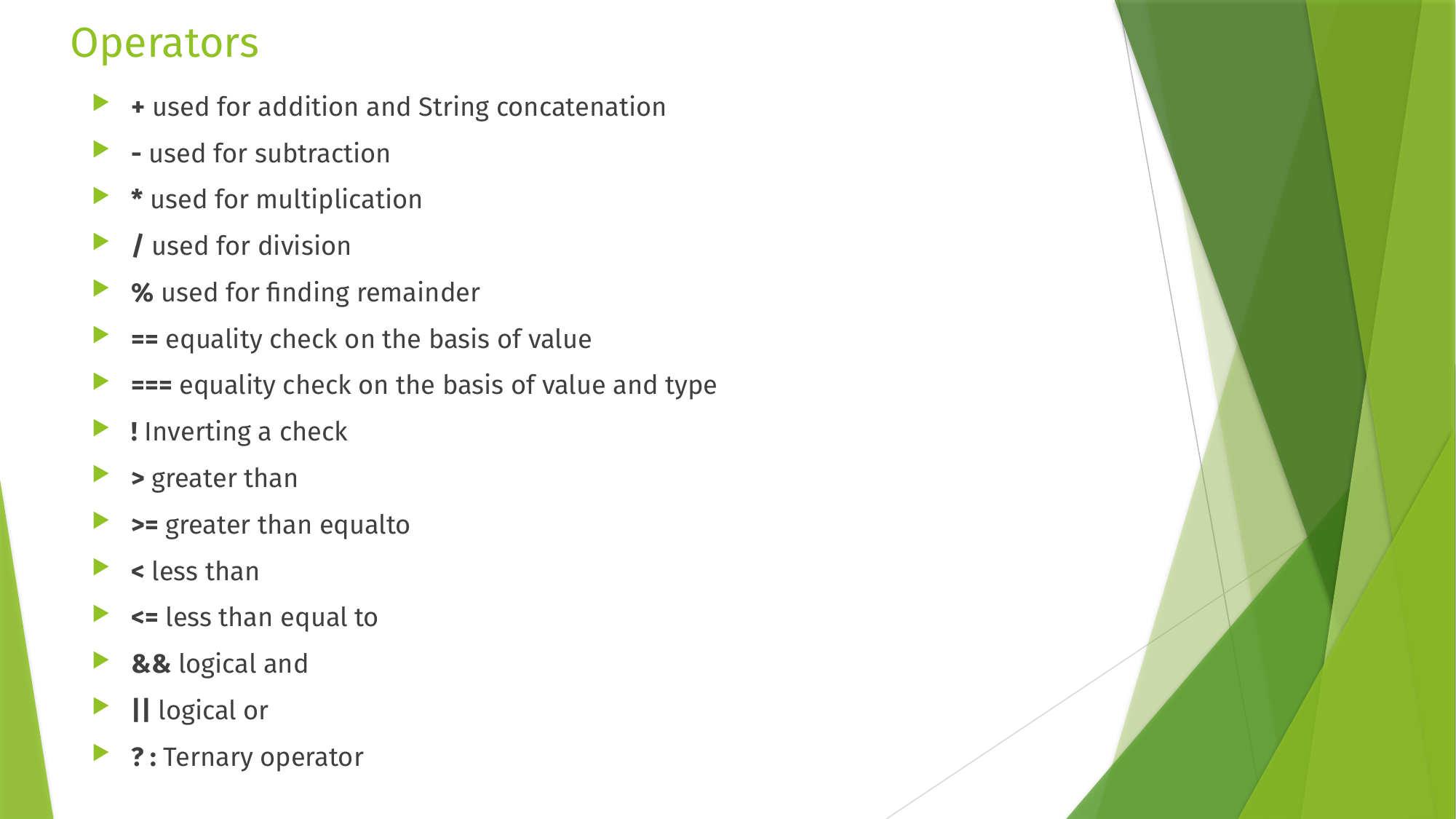

# Operators
+ used for addition and String concatenation
- used for subtraction
* used for multiplication
/ used for division
% used for finding remainder
== equality check on the basis of value
=== equality check on the basis of value and type
! Inverting a check
> greater than
>= greater than equalto
< less than
<= less than equal to
&& logical and
|| logical or
? : Ternary operator